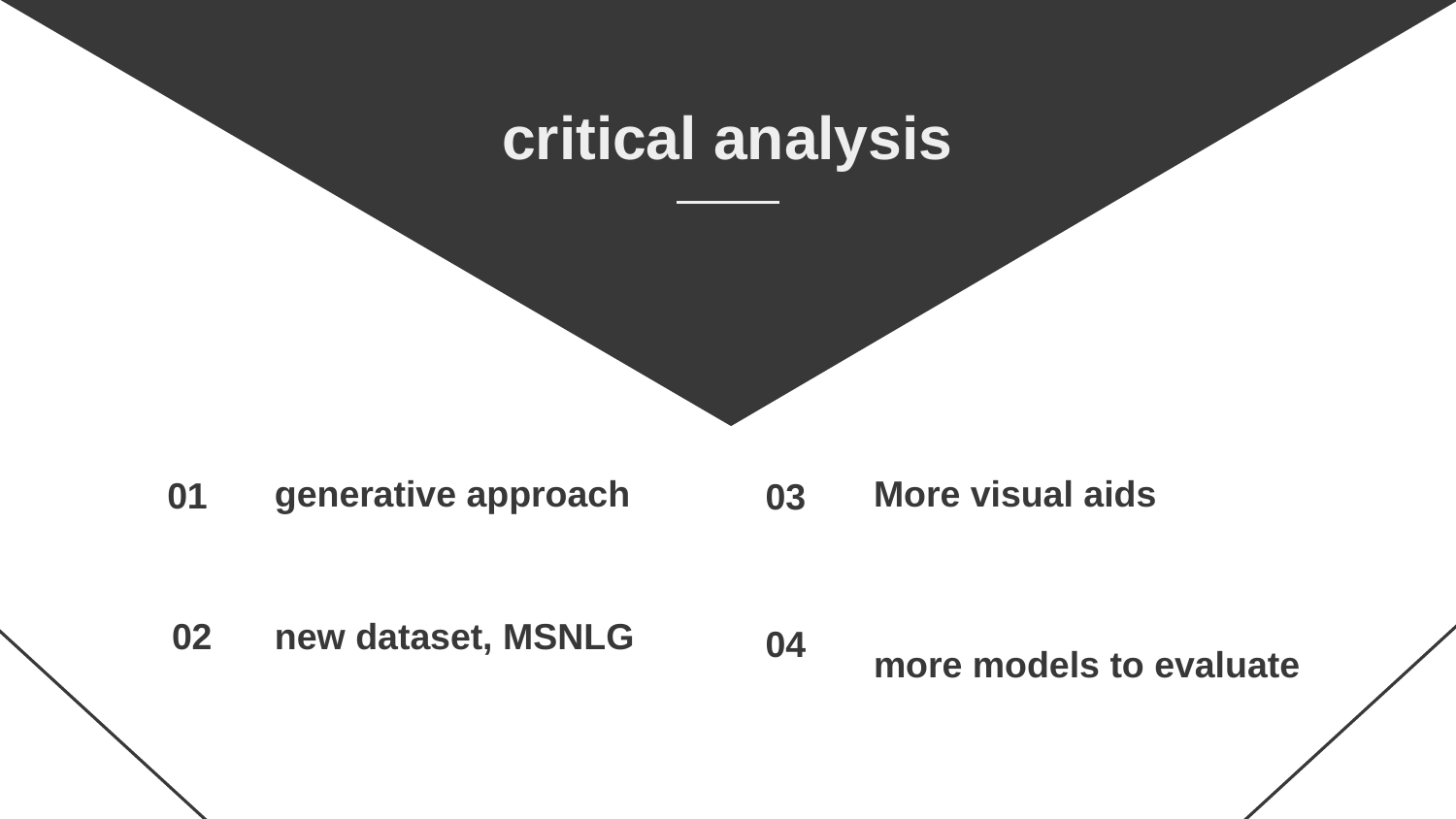

critical analysis

# 01
03
generative approach
More visual aids
02
new dataset, MSNLG
more models to evaluate
04